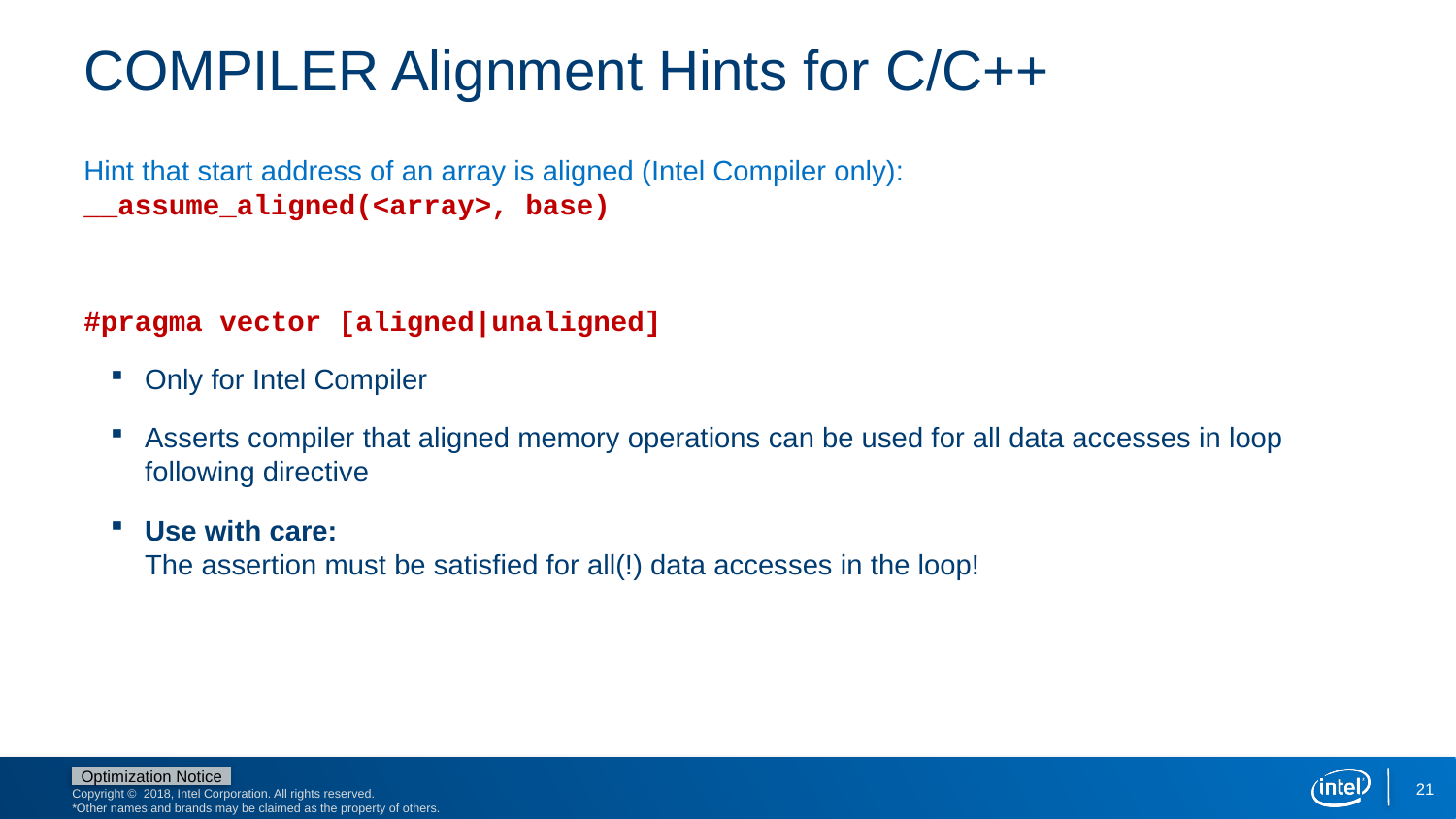

# COMPILER Alignment Hints for C/C++
Hint that start address of an array is aligned (Intel Compiler only):
__assume_aligned(<array>, base)

#pragma vector [aligned|unaligned]
Only for Intel Compiler
Asserts compiler that aligned memory operations can be used for all data accesses in loop following directive
Use with care:
The assertion must be satisfied for all(!) data accesses in the loop!

21